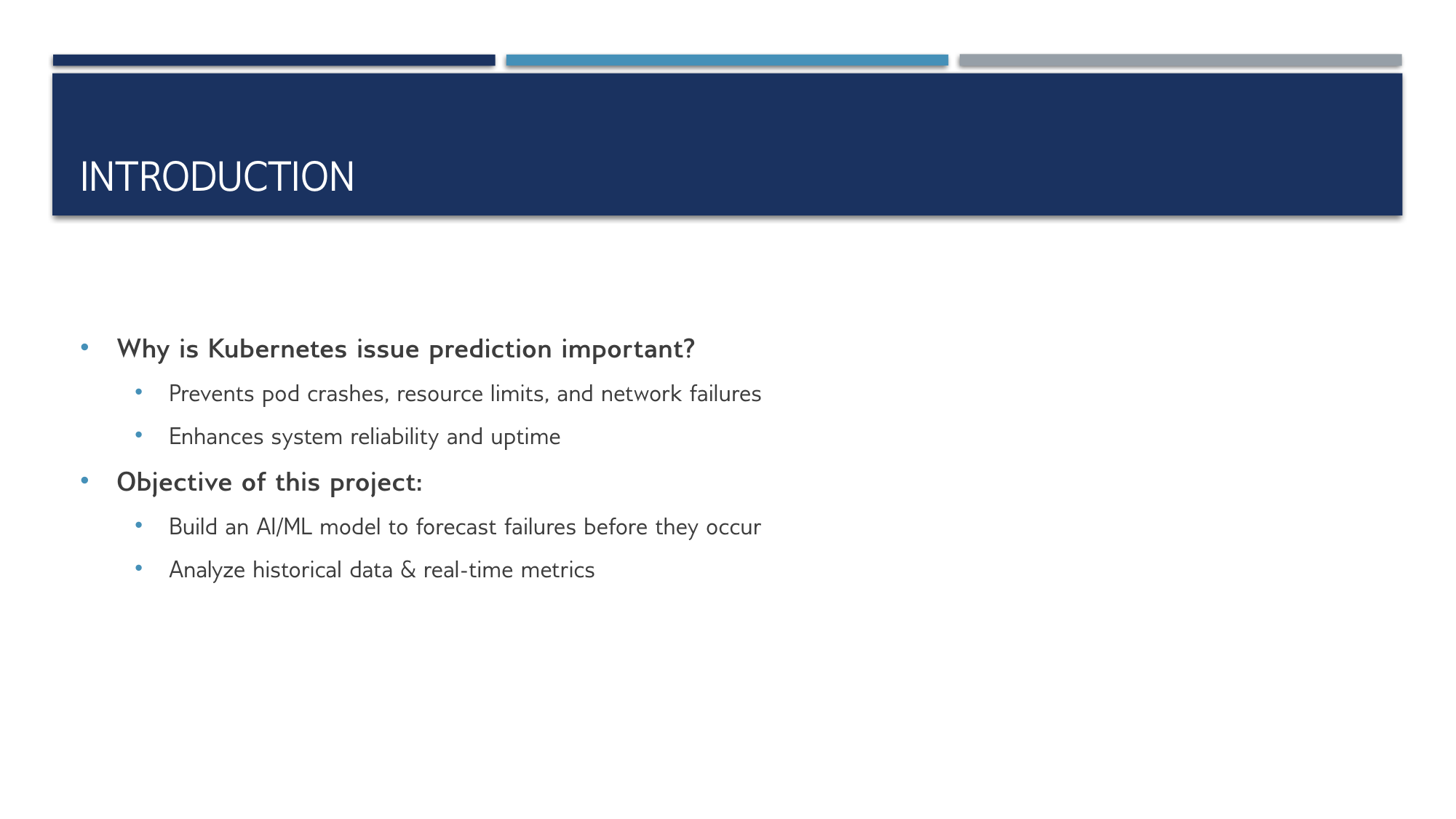

# Introduction
Why is Kubernetes issue prediction important?
Prevents pod crashes, resource limits, and network failures
Enhances system reliability and uptime
Objective of this project:
Build an AI/ML model to forecast failures before they occur
Analyze historical data & real-time metrics